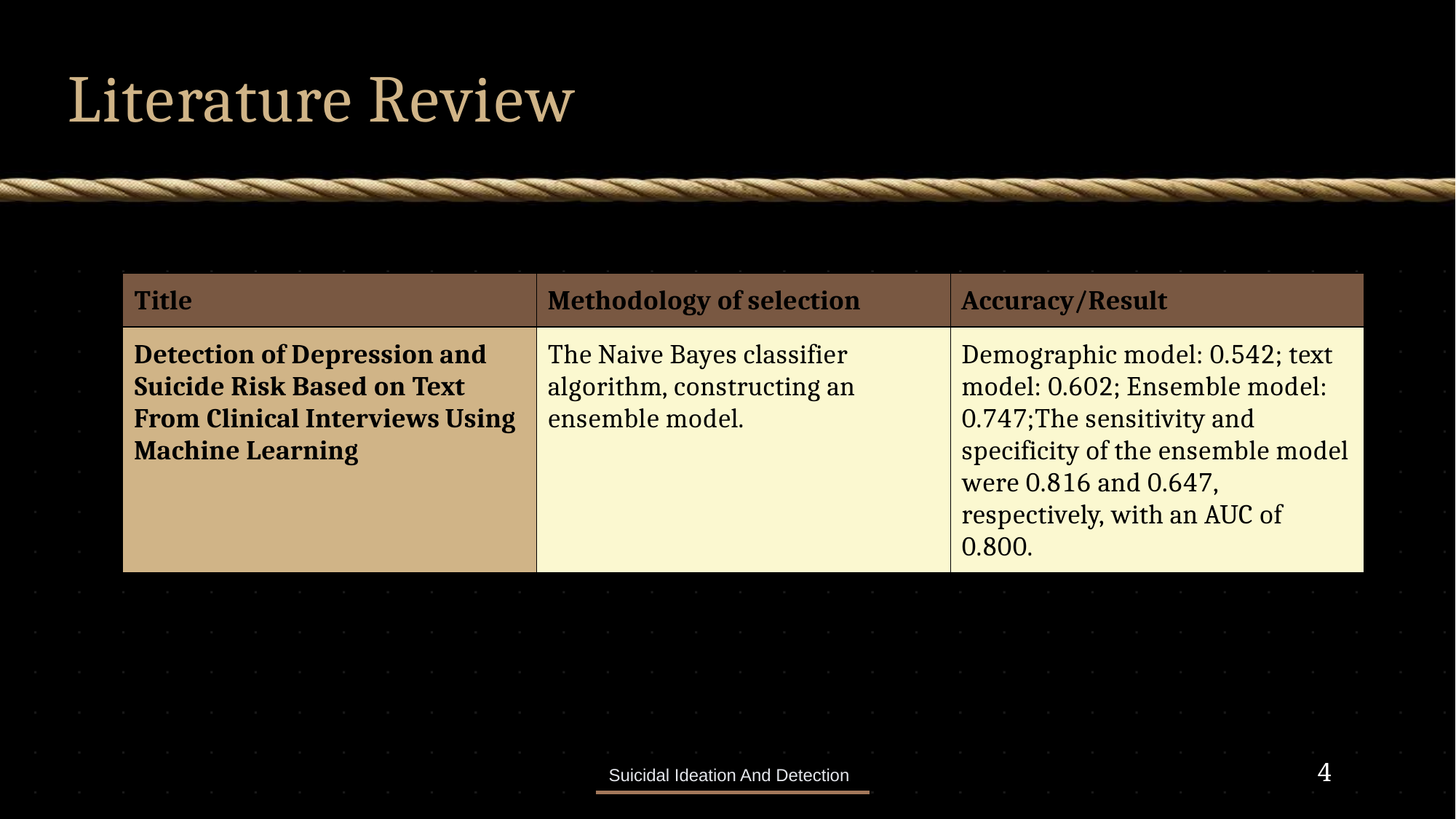

# Literature Review
| Title | Methodology of selection | Accuracy/Result |
| --- | --- | --- |
| Detection of Depression and Suicide Risk Based on Text From Clinical Interviews Using Machine Learning | The Naive Bayes classifier algorithm, constructing an ensemble model. | Demographic model: 0.542; text model: 0.602; Ensemble model: 0.747;The sensitivity and specificity of the ensemble model were 0.816 and 0.647, respectively, with an AUC of 0.800. |
4